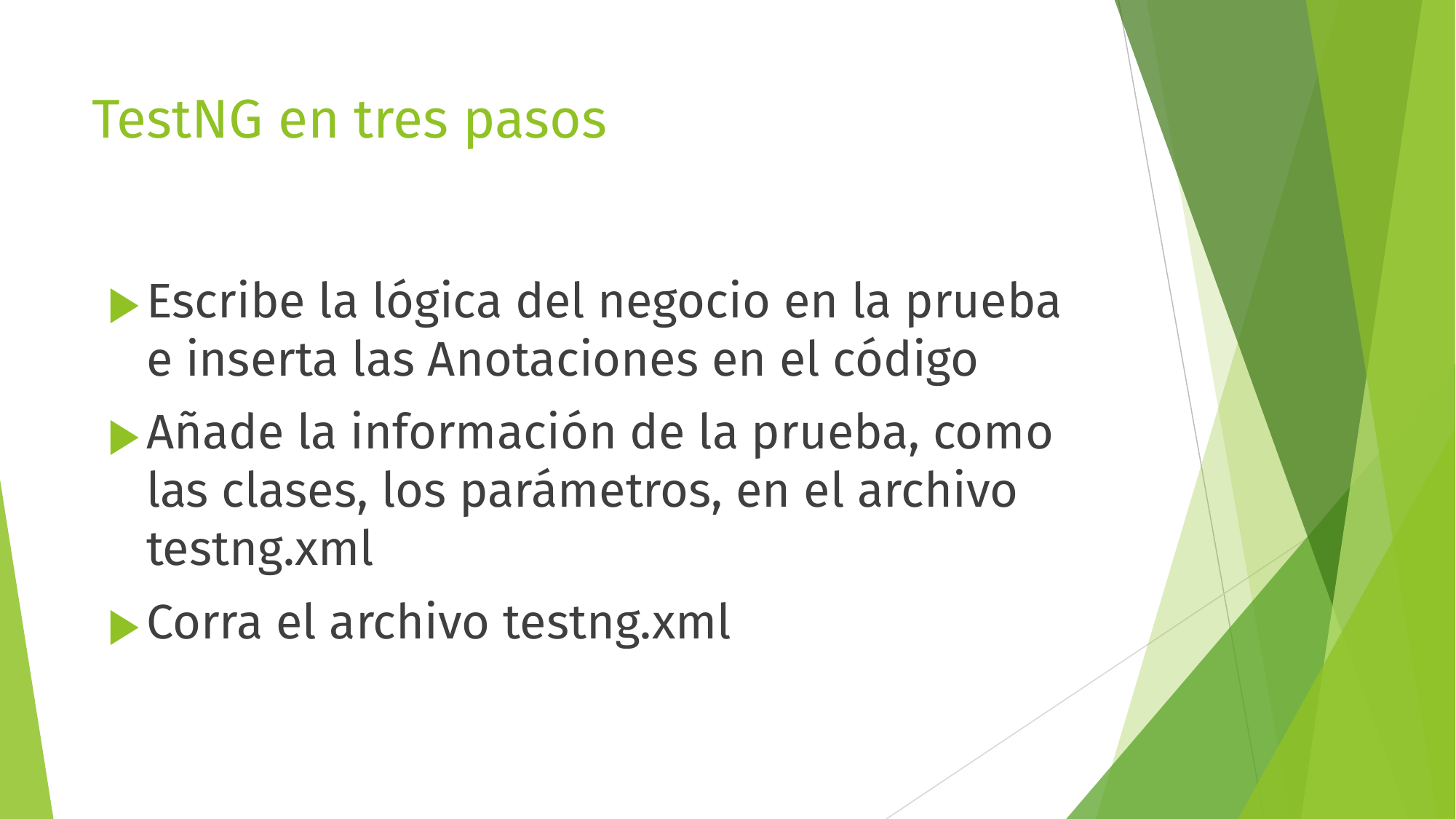

# TestNG en tres pasos
Escribe la lógica del negocio en la prueba e inserta las Anotaciones en el código
Añade la información de la prueba, como las clases, los parámetros, en el archivo testng.xml
Corra el archivo testng.xml